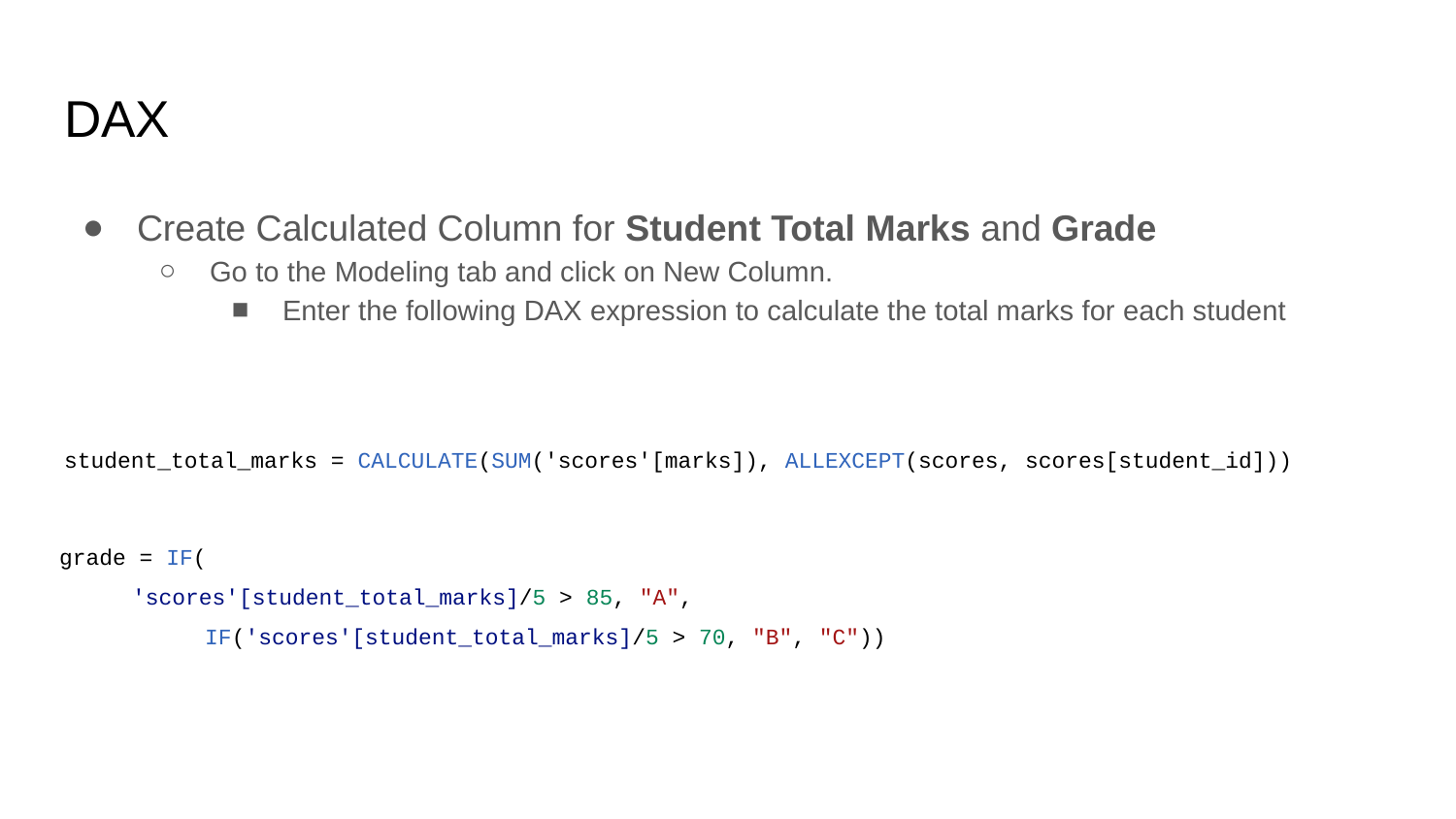

# DAX
Create Calculated Column for Student Total Marks and Grade
Go to the Modeling tab and click on New Column.
Enter the following DAX expression to calculate the total marks for each student
student_total_marks = CALCULATE(SUM('scores'[marks]), ALLEXCEPT(scores, scores[student_id]))
grade = IF(
'scores'[student_total_marks]/5 > 85, "A",
IF('scores'[student_total_marks]/5 > 70, "B", "C"))